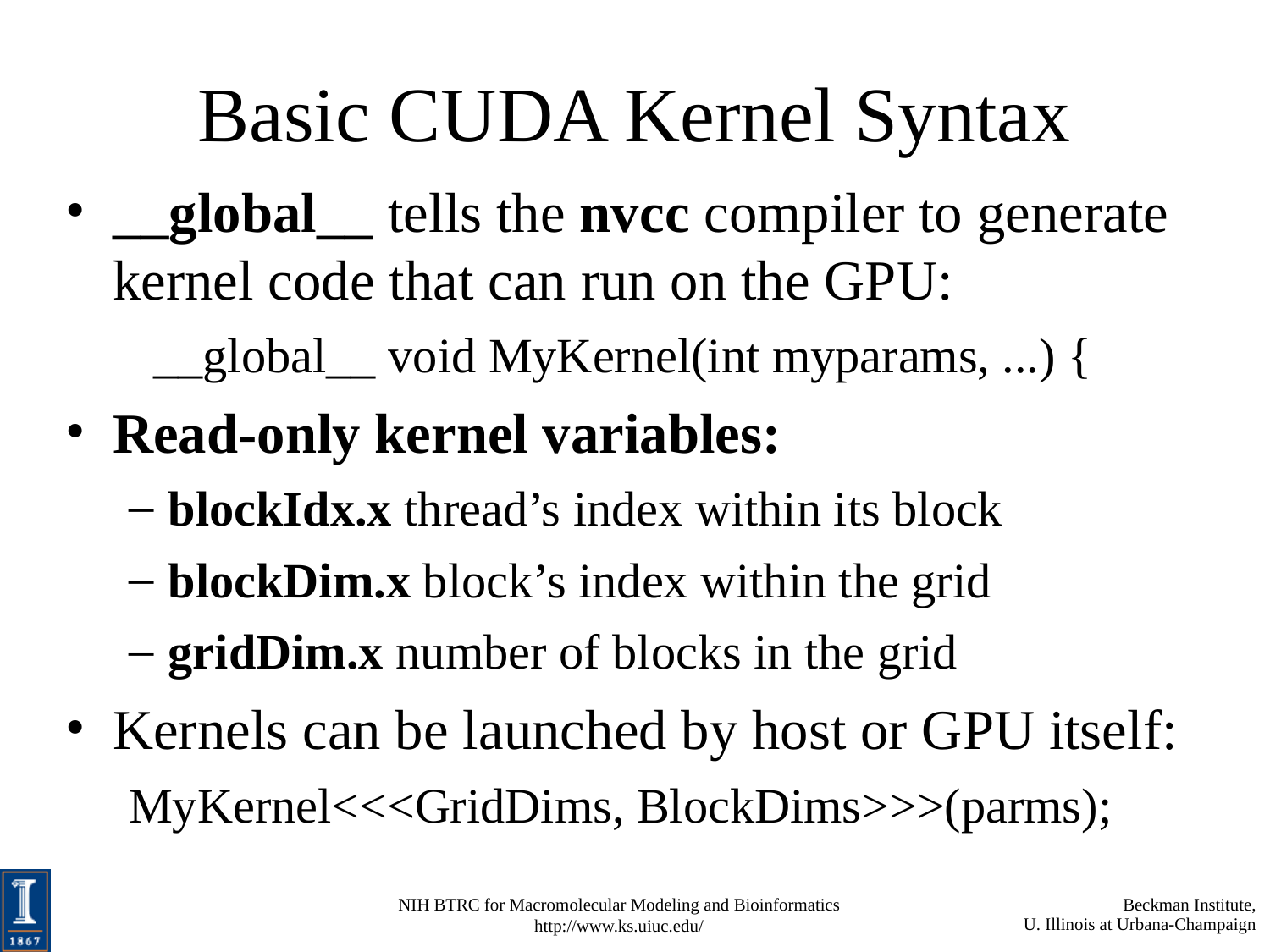

# Basic CUDA Kernel Syntax
__global__ tells the nvcc compiler to generate kernel code that can run on the GPU:
  __global__ void MyKernel(int myparams, ...) {
Read-only kernel variables:
blockIdx.x thread’s index within its block
blockDim.x block’s index within the grid
gridDim.x number of blocks in the grid
Kernels can be launched by host or GPU itself:
MyKernel<<<GridDims, BlockDims>>>(parms);